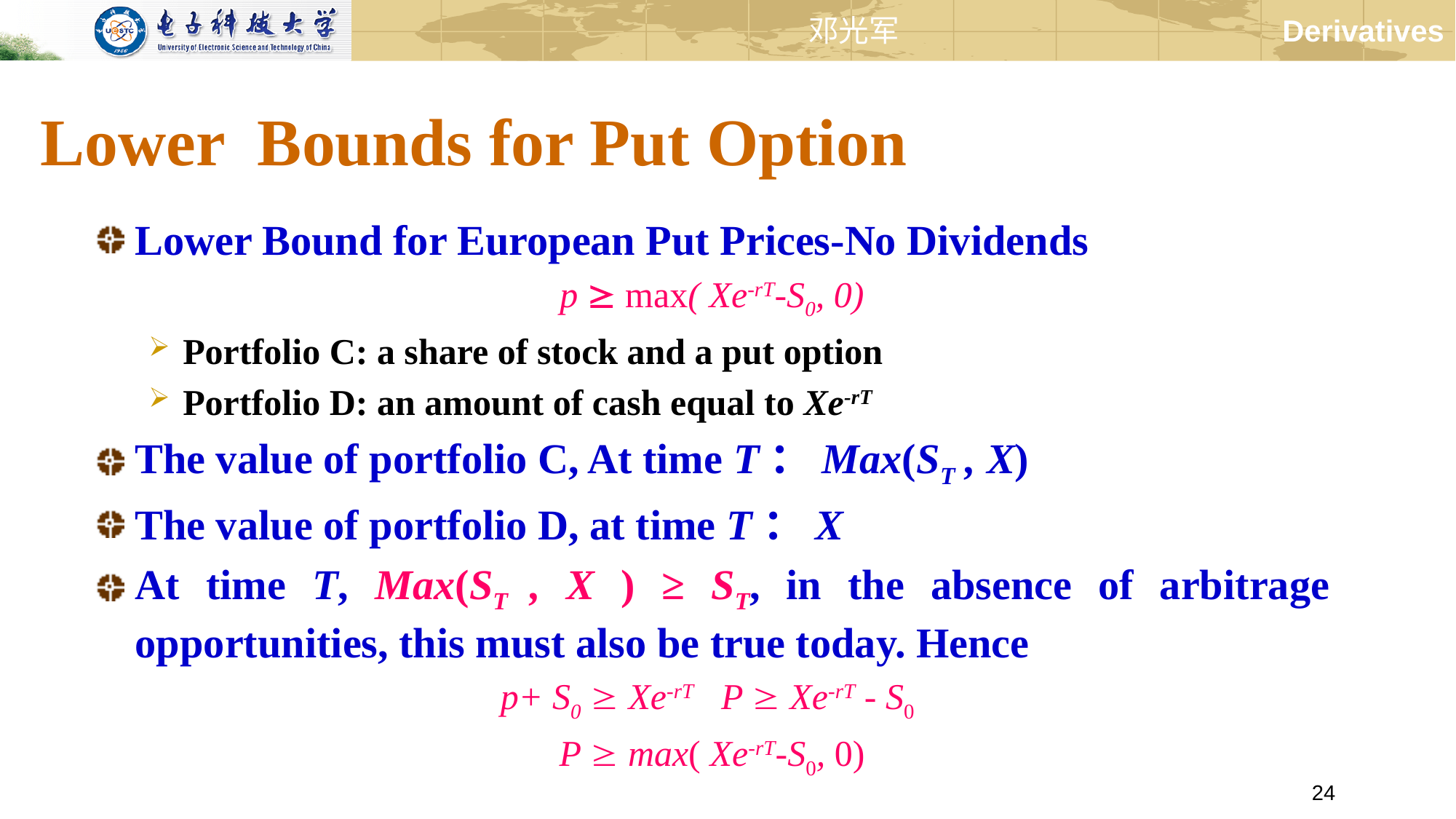

# Lower  Bounds for Put Option
Lower Bound for European Put Prices-No Dividends
p ≥ max( Xe-rT-S0, 0)
Portfolio C: a share of stock and a put option
Portfolio D: an amount of cash equal to Xe-rT
The value of portfolio C, At time T：Max(ST , X)
The value of portfolio D, at time T：X
At time T, Max(ST , X ) ≥ ST, in the absence of arbitrage opportunities, this must also be true today. Hence
p+ S0 ≥ Xe-rT   P ≥ Xe-rT - S0
P ≥ max( Xe-rT-S0, 0)